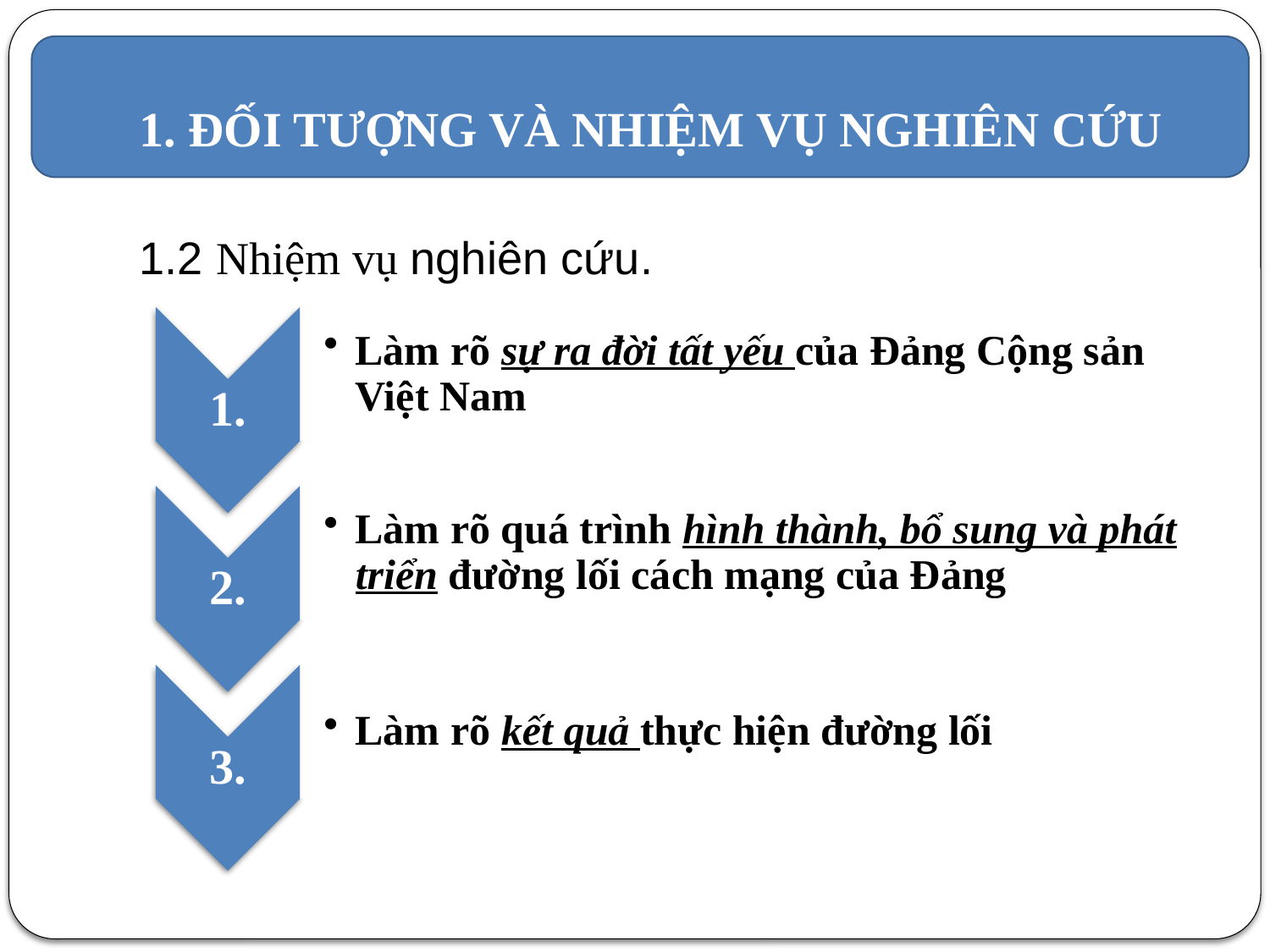

# 1. ĐỐI TƯỢNG VÀ NHIỆM VỤ NGHIÊN CỨU
1.2 Nhiệm vụ nghiên cứu.

1.
Làm rõ sự ra đời tất yếu của Đảng Cộng sản Việt Nam
2.
Làm rõ quá trình hình thành, bổ sung và phát triển đường lối cách mạng của Đảng
3.
Làm rõ kết quả thực hiện đường lối